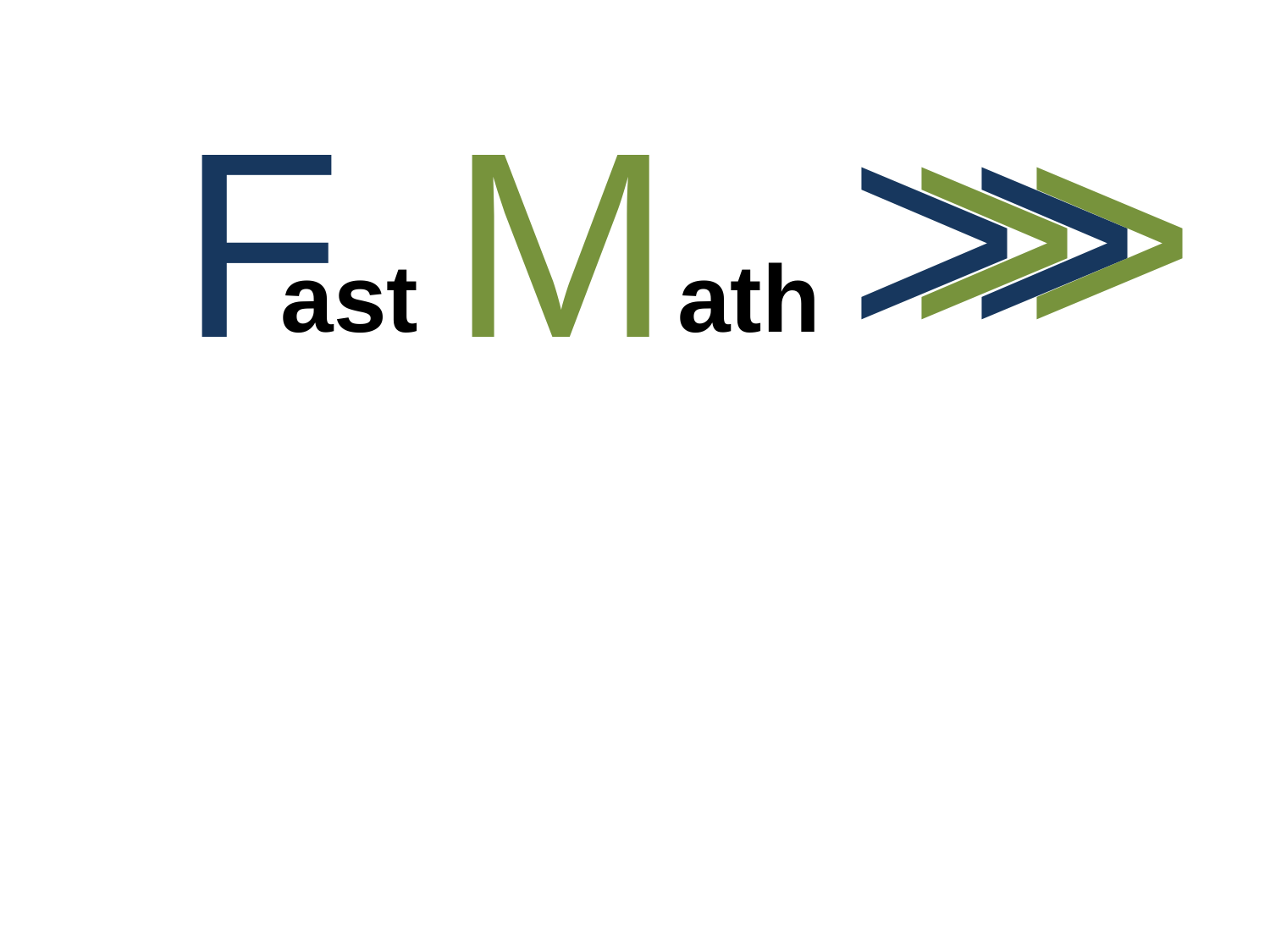

>
>
>
>
F
M
ast
ath